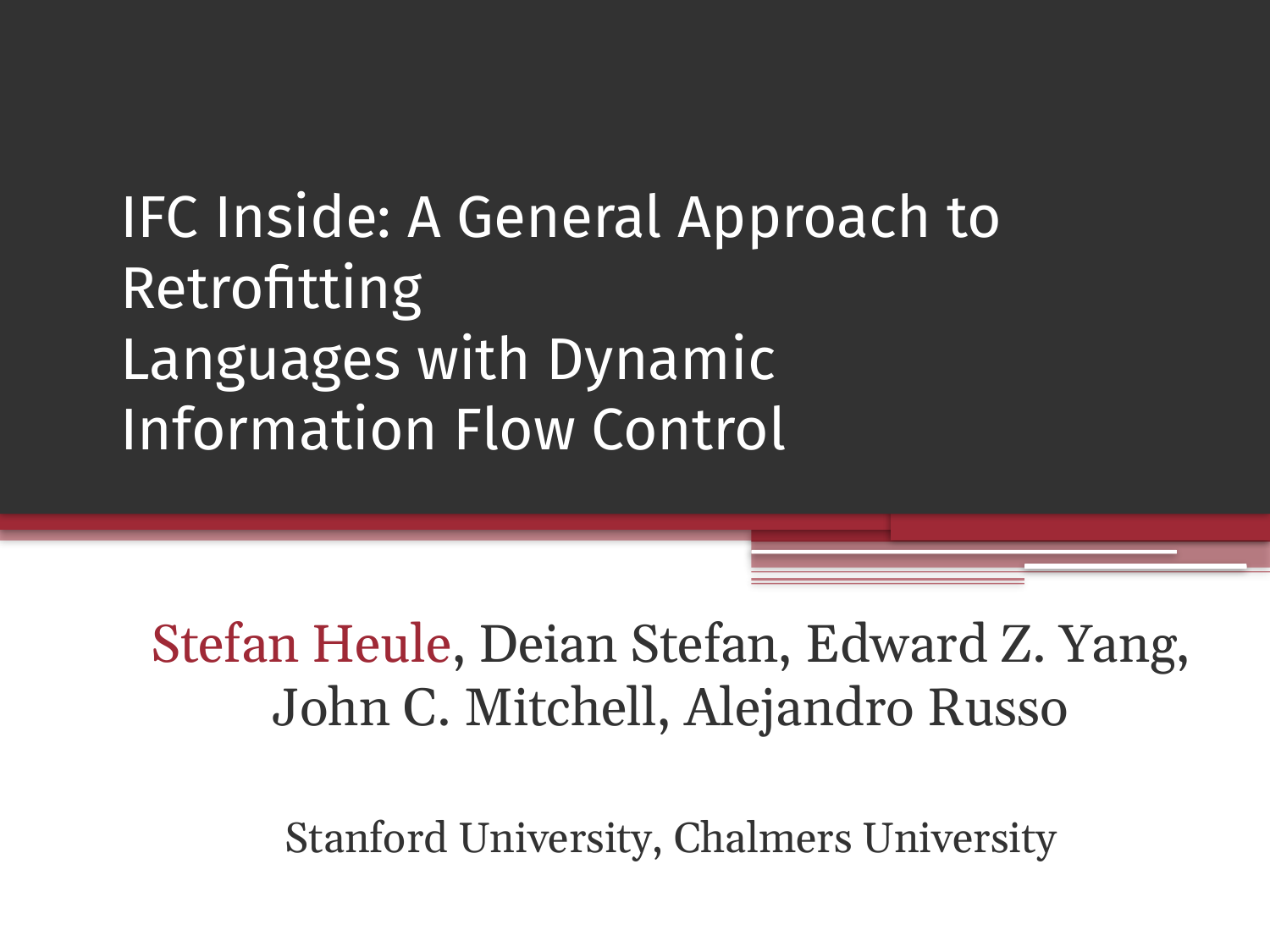

# IFC Inside: A General Approach to Retrofitting Languages with Dynamic Information Flow Control
Stefan Heule, Deian Stefan, Edward Z. Yang, John C. Mitchell, Alejandro Russo

Stanford University, Chalmers University